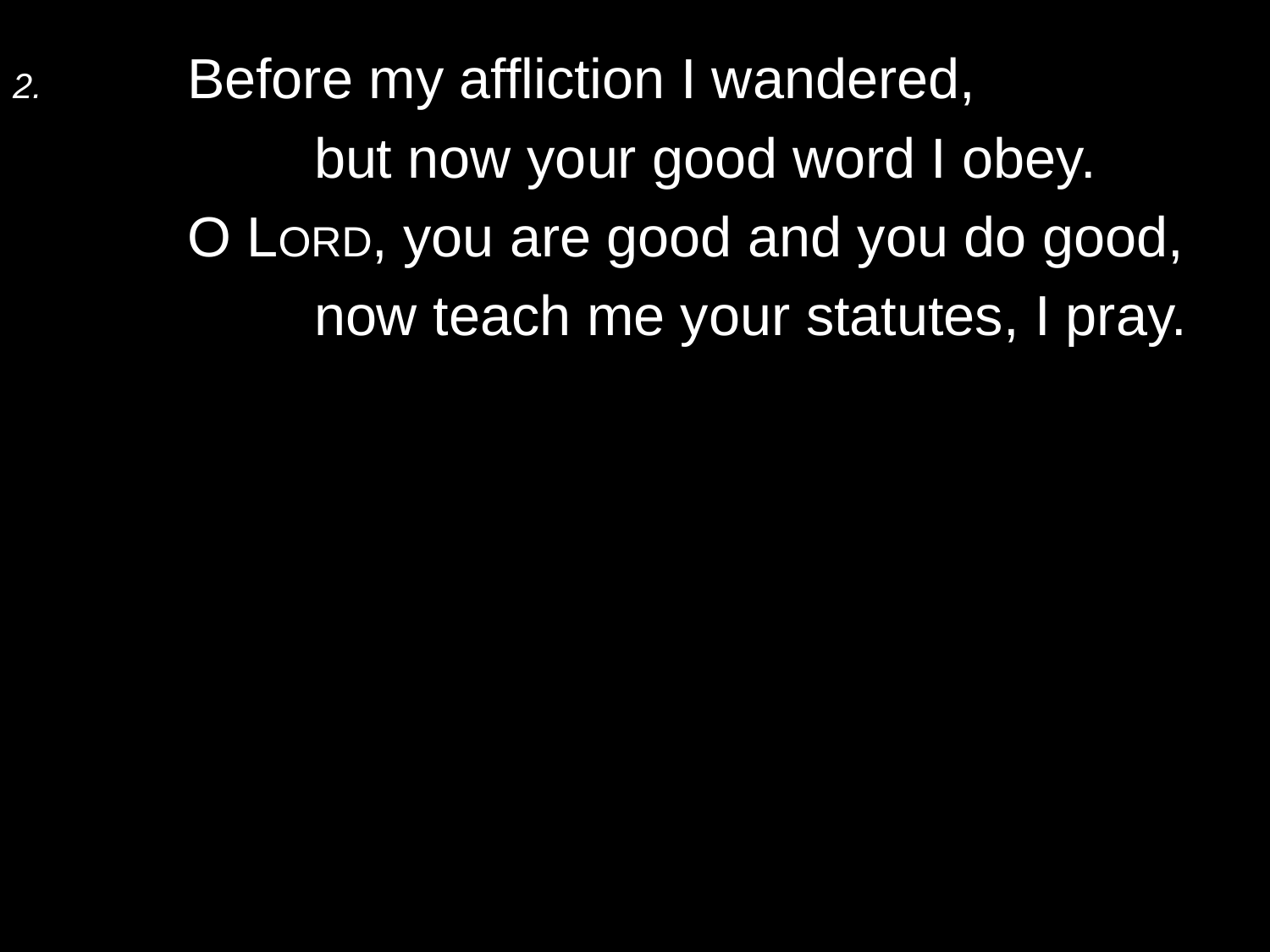

2.	Before my affliction I wandered,
		but now your good word I obey.
	O Lord, you are good and you do good,
		now teach me your statutes, I pray.